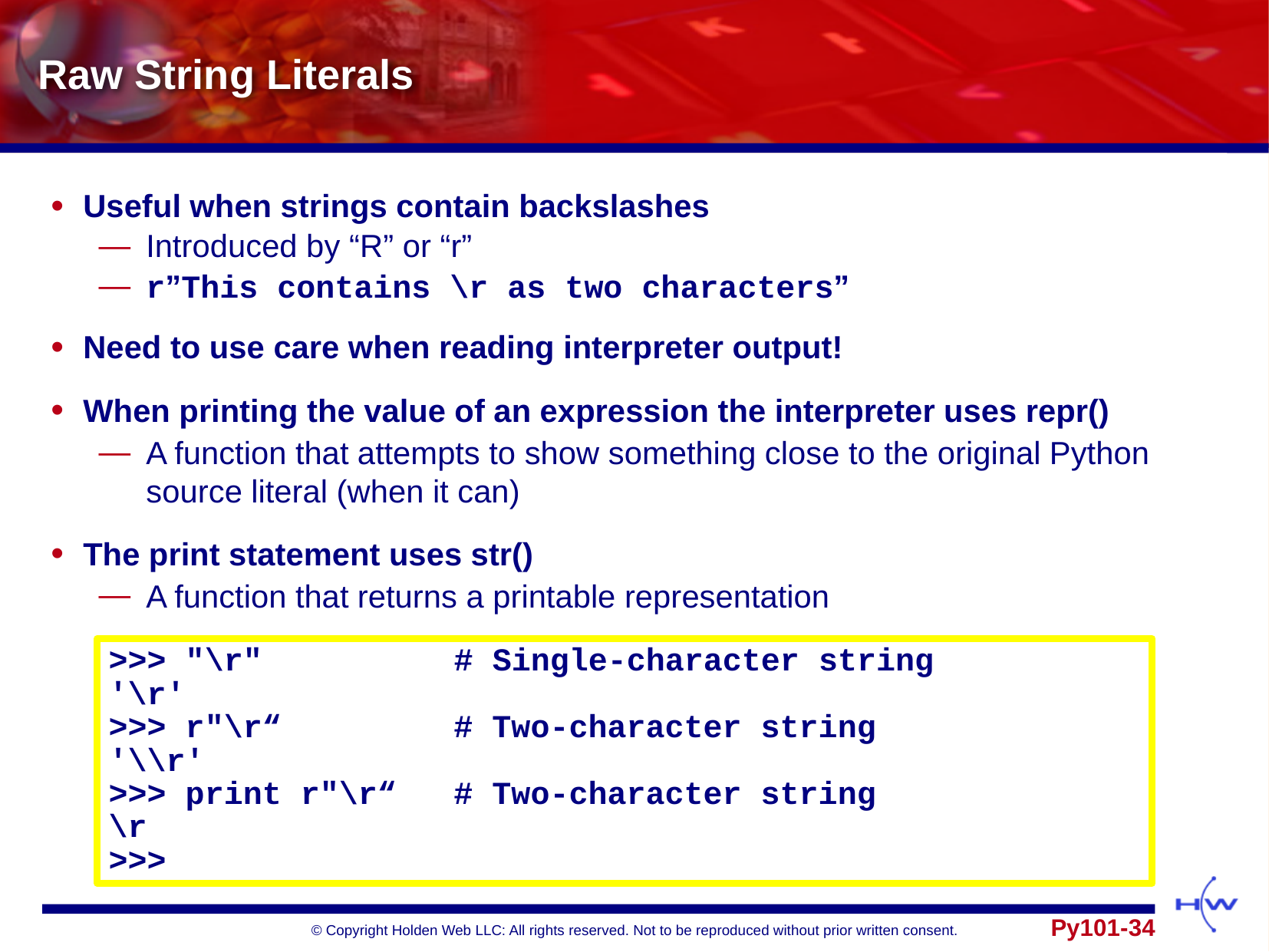

# Raw String Literals
Useful when strings contain backslashes
Introduced by “R” or “r”
r”This contains \r as two characters”
Need to use care when reading interpreter output!
When printing the value of an expression the interpreter uses repr()
A function that attempts to show something close to the original Python source literal (when it can)
The print statement uses str()
A function that returns a printable representation
>>> "\r"			   # Single-character string
'\r'
>>> r"\r“			# Two-character string
'\\r'
>>> print r"\r“	# Two-character string
\r
>>>